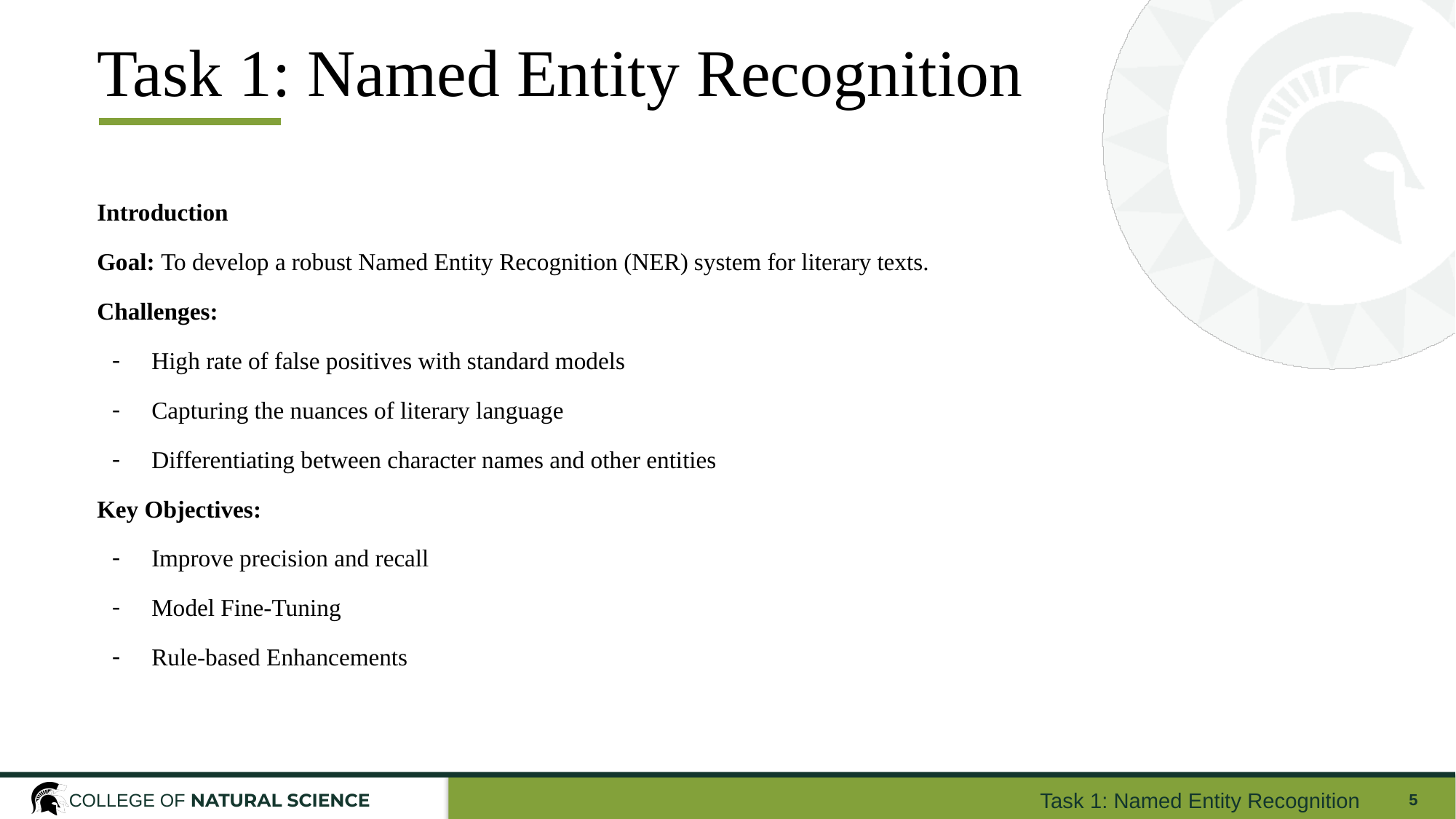

# Task 1: Named Entity Recognition
Introduction
Goal: To develop a robust Named Entity Recognition (NER) system for literary texts.
Challenges:
High rate of false positives with standard models
Capturing the nuances of literary language
Differentiating between character names and other entities
Key Objectives:
Improve precision and recall
Model Fine-Tuning
Rule-based Enhancements
Task 1: Named Entity Recognition
5